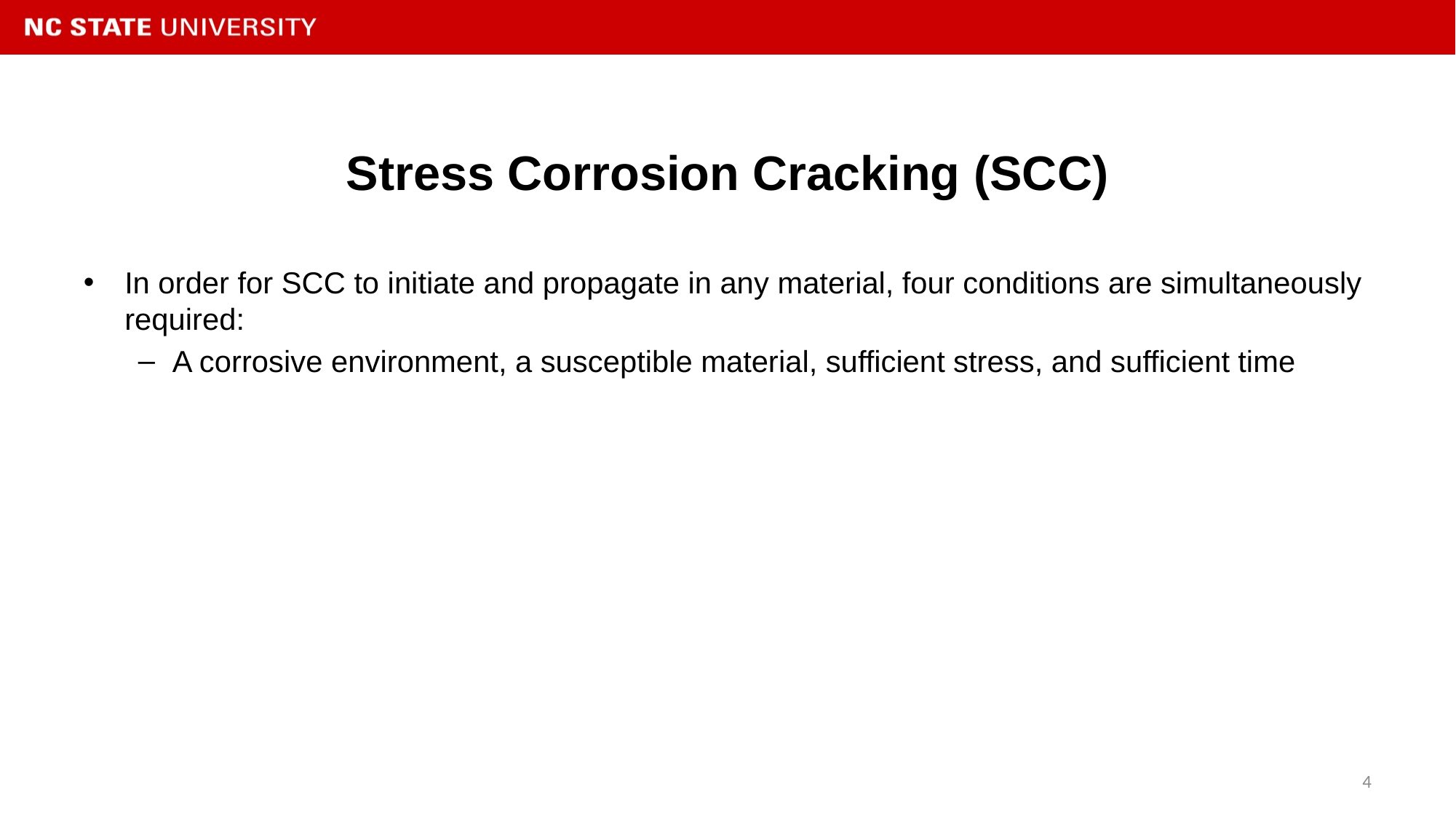

# Stress Corrosion Cracking (SCC)
In order for SCC to initiate and propagate in any material, four conditions are simultaneously required:
A corrosive environment, a susceptible material, sufficient stress, and sufficient time

4